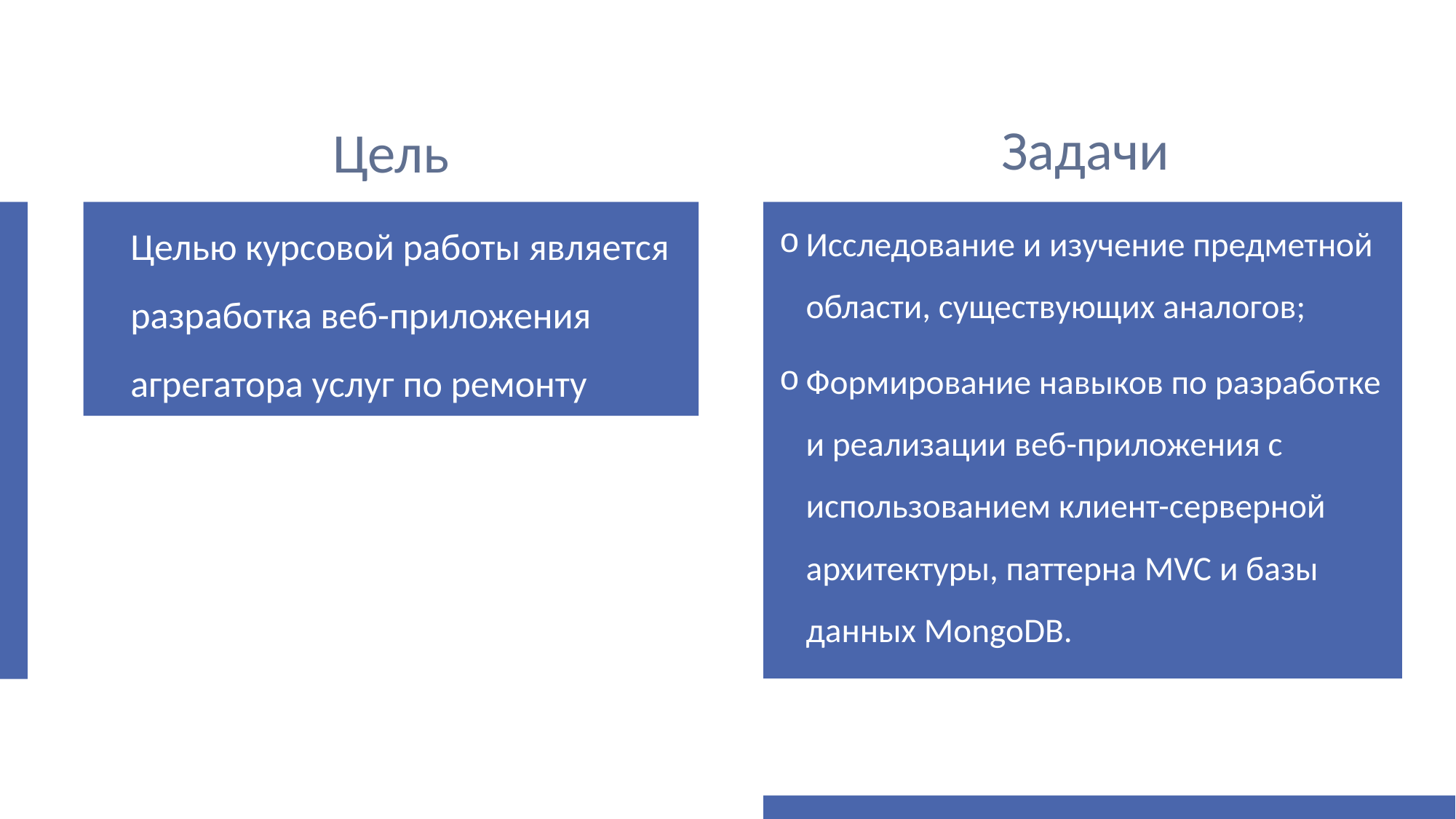

Задачи
Цель

Целью курсовой работы является разработка веб-приложения агрегатора услуг по ремонту
Исследование и изучение предметной области, существующих аналогов;
Формирование навыков по разработке и реализации веб-приложения с использованием клиент-серверной архитектуры, паттерна MVC и базы данных MongoDB.